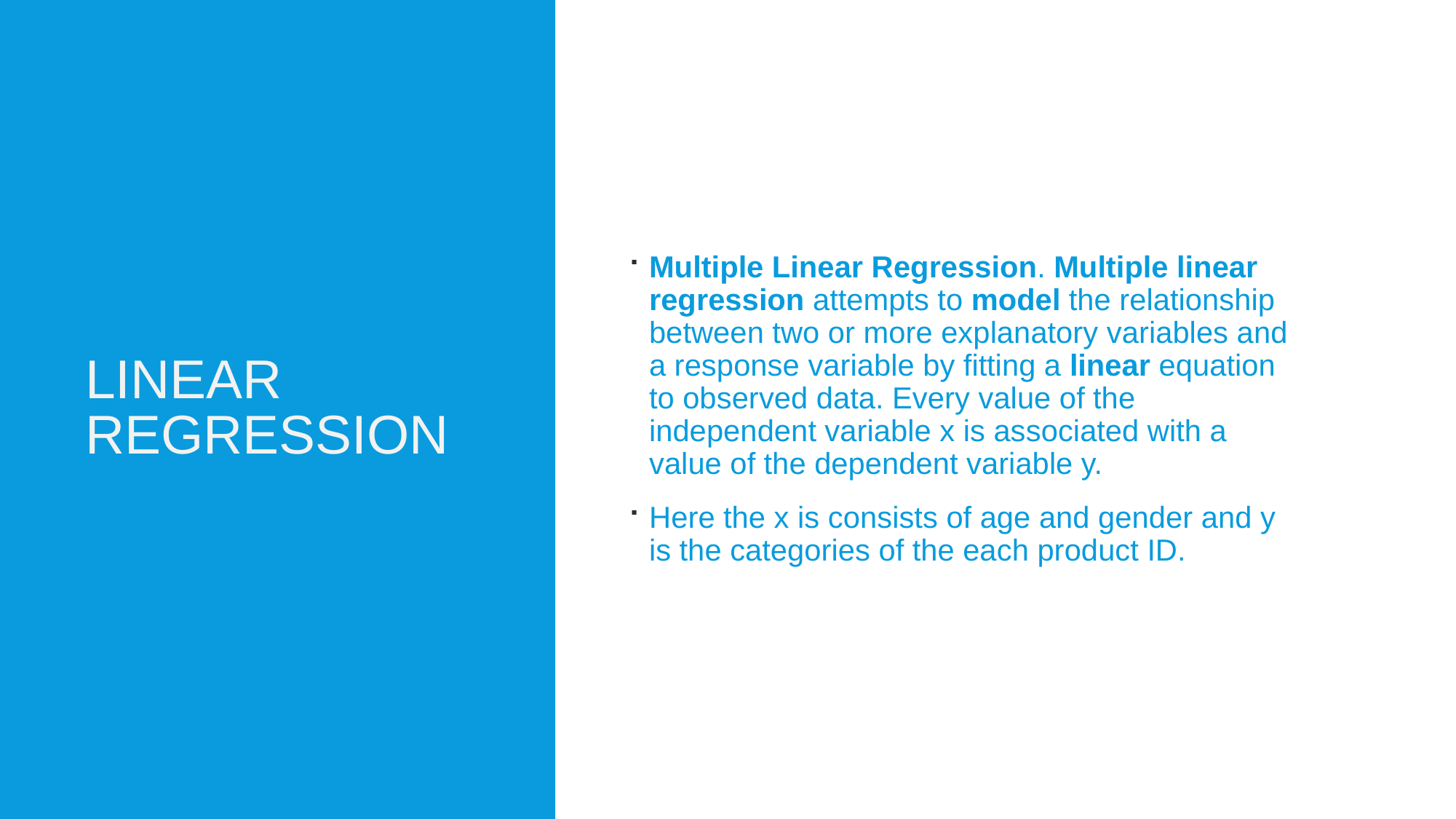

# Linear regression
Multiple Linear Regression. Multiple linear regression attempts to model the relationship between two or more explanatory variables and a response variable by fitting a linear equation to observed data. Every value of the independent variable x is associated with a value of the dependent variable y.
Here the x is consists of age and gender and y is the categories of the each product ID.